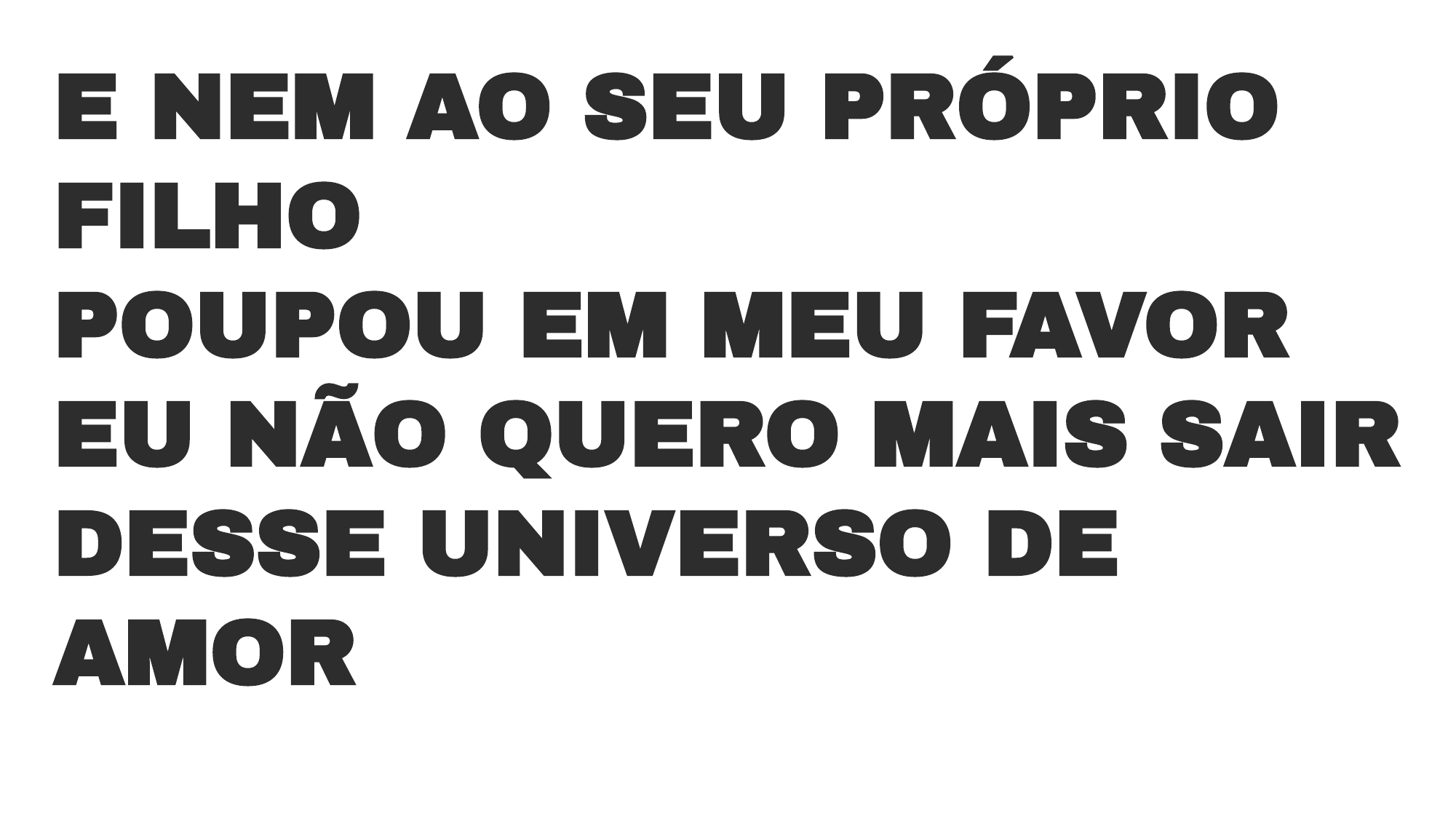

E NEM AO SEU PRÓPRIO FILHO
POUPOU EM MEU FAVOR
EU NÃO QUERO MAIS SAIR
DESSE UNIVERSO DE AMOR